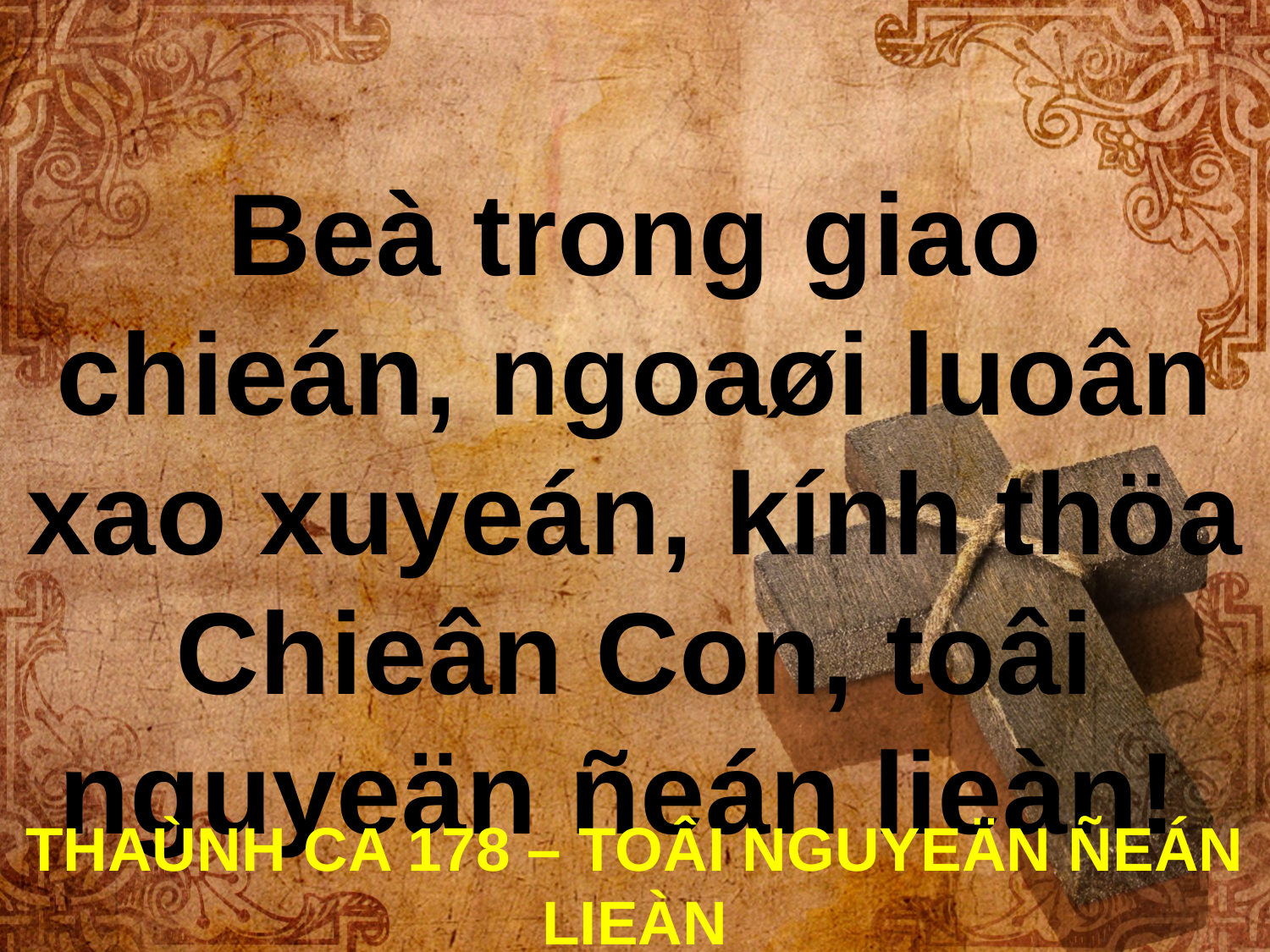

Beà trong giao chieán, ngoaøi luoân xao xuyeán, kính thöa Chieân Con, toâi nguyeän ñeán lieàn!
THAÙNH CA 178 – TOÂI NGUYEÄN ÑEÁN LIEÀN